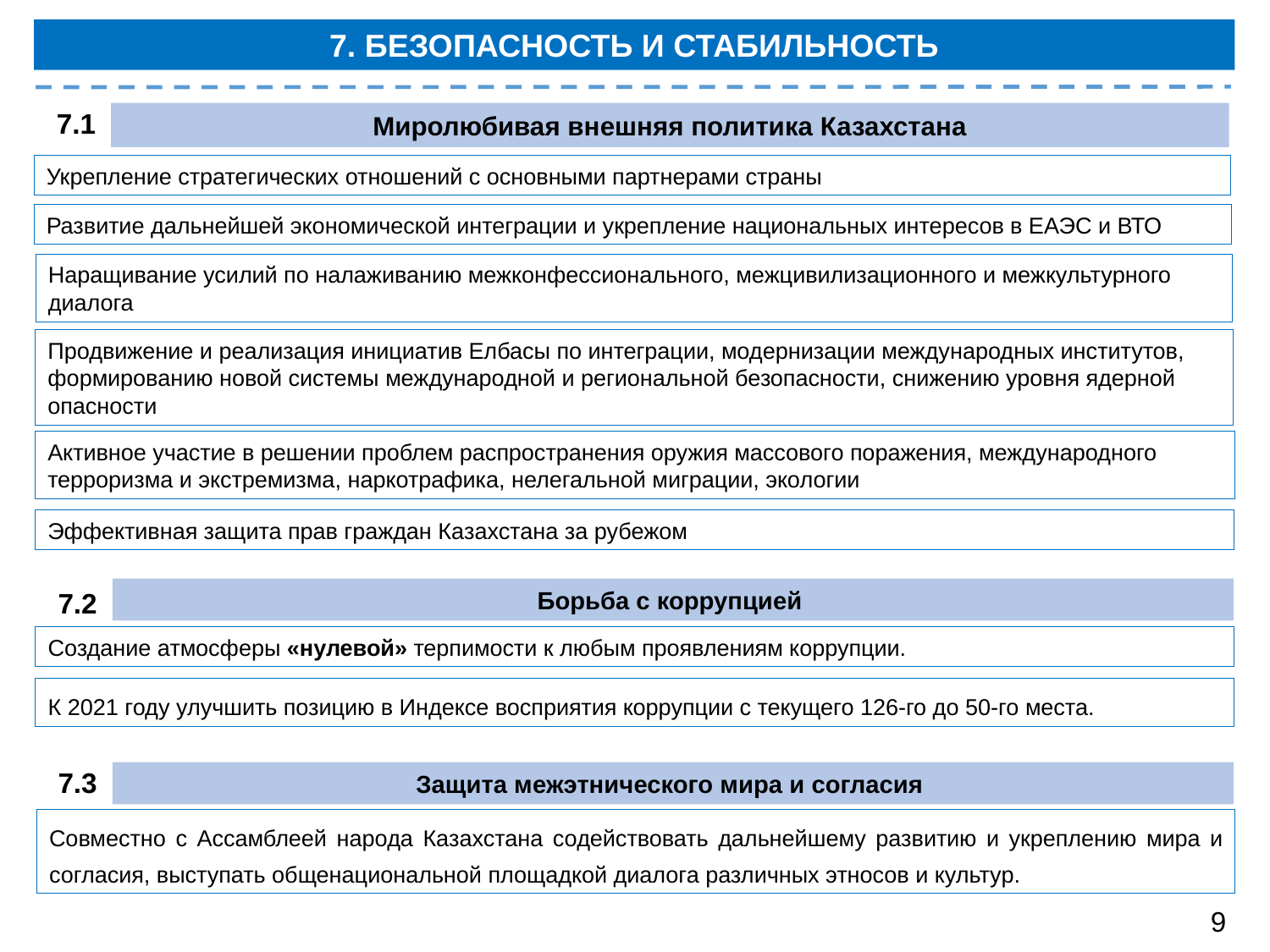

7. БЕЗОПАСНОСТЬ И СТАБИЛЬНОСТЬ
7.1
Миролюбивая внешняя политика Казахстана
Укрепление стратегических отношений с основными партнерами страны
Развитие дальнейшей экономической интеграции и укрепление национальных интересов в ЕАЭС и ВТО
Наращивание усилий по налаживанию межконфессионального, межцивилизационного и межкультурного диалога
Продвижение и реализация инициатив Елбасы по интеграции, модернизации международных институтов, формированию новой системы международной и региональной безопасности, снижению уровня ядерной опасности
Активное участие в решении проблем распространения оружия массового поражения, международного терроризма и экстремизма, наркотрафика, нелегальной миграции, экологии
Эффективная защита прав граждан Казахстана за рубежом
Борьба с коррупцией
7.2
Создание атмосферы «нулевой» терпимости к любым проявлениям коррупции.
К 2021 году улучшить позицию в Индексе восприятия коррупции с текущего 126-го до 50-го места.
7.3
Защита межэтнического мира и согласия
Совместно с Ассамблеей народа Казахстана содействовать дальнейшему развитию и укреплению мира и согласия, выступать общенациональной площадкой диалога различных этносов и культур.
9